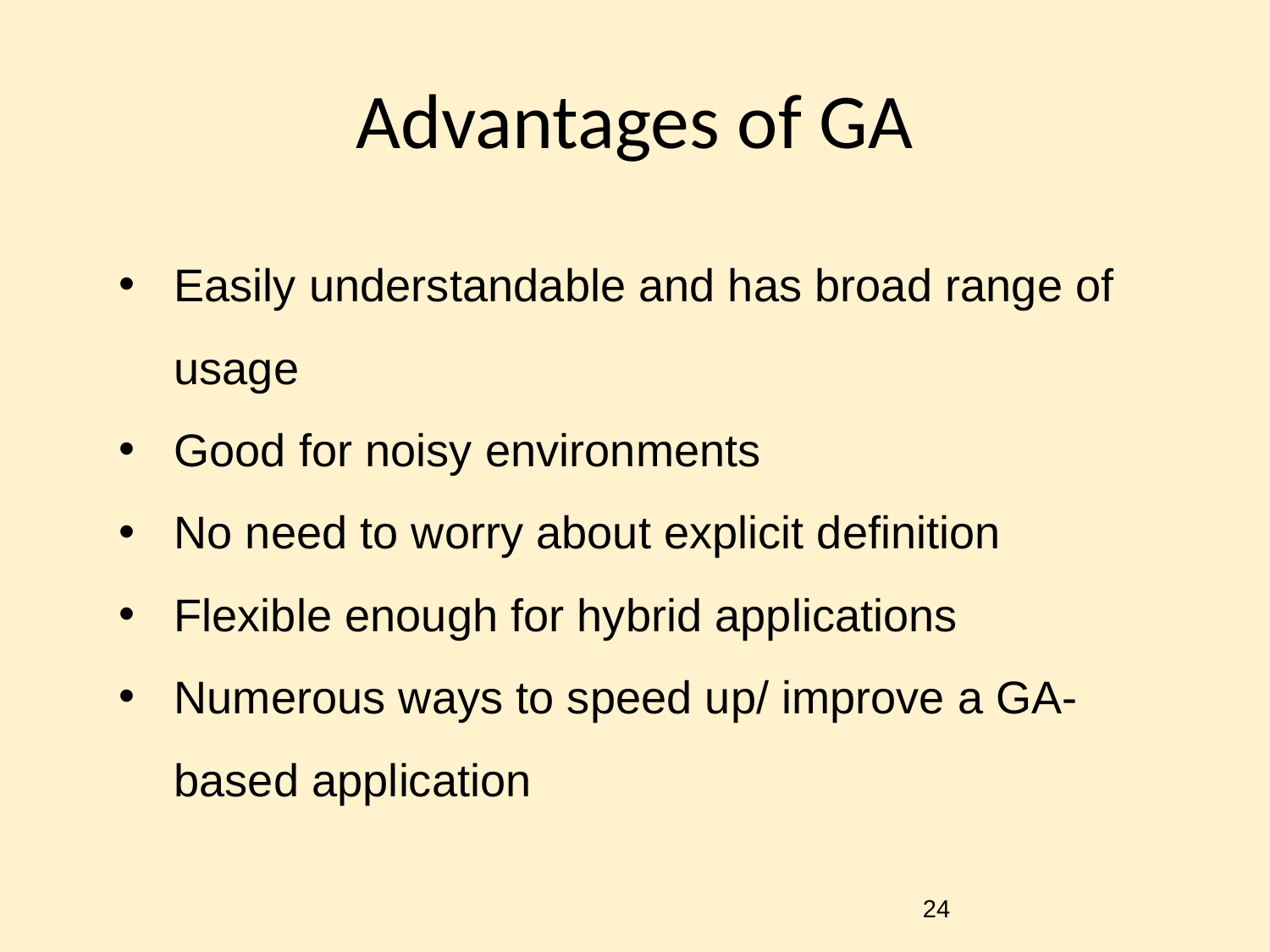

# Advantages of GA
Easily understandable and has broad range of usage
Good for noisy environments
No need to worry about explicit definition
Flexible enough for hybrid applications
Numerous ways to speed up/ improve a GA-based application
24